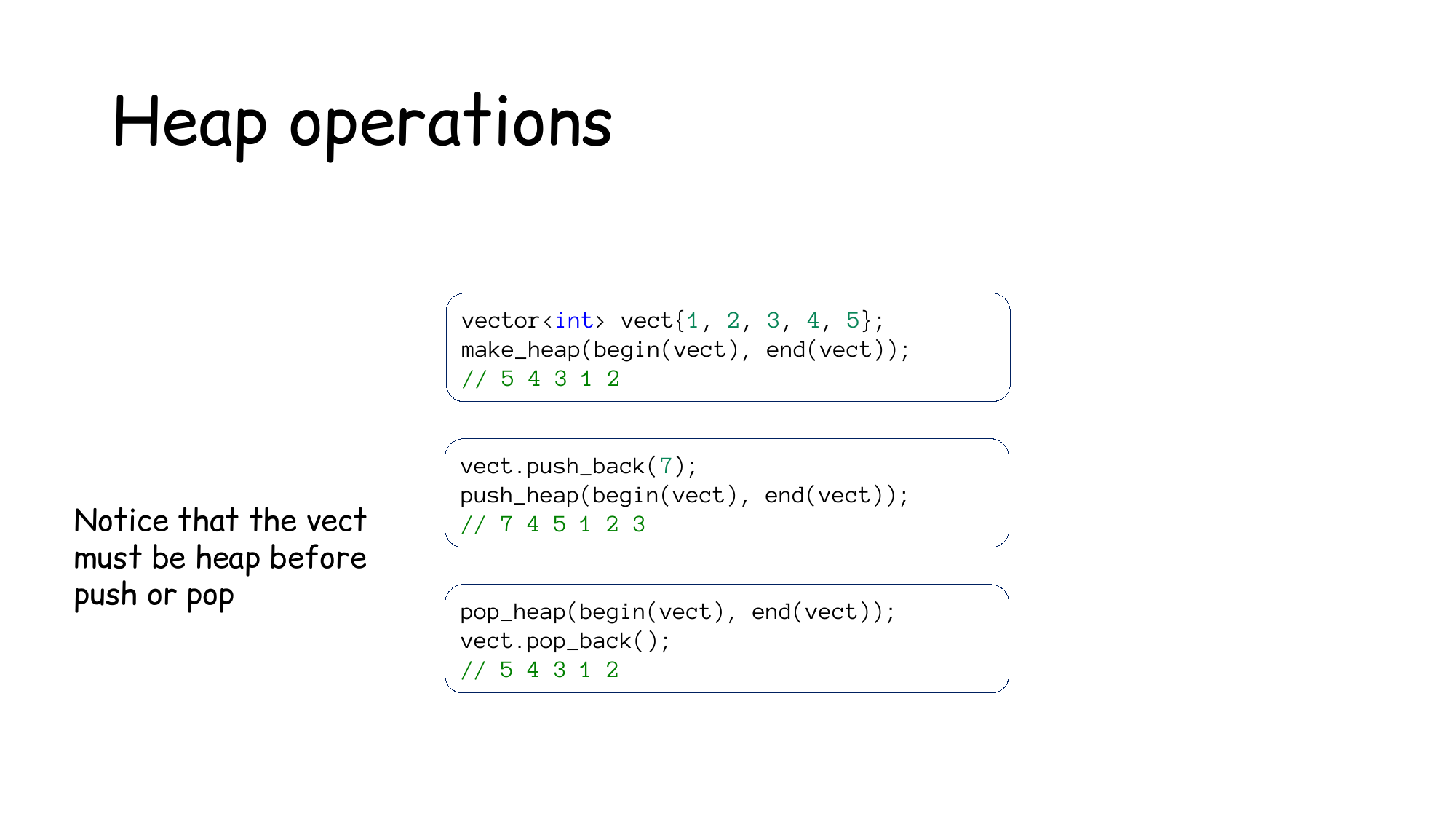

# Heap operations
vector<int> vect{1, 2, 3, 4, 5};
make_heap(begin(vect), end(vect));
// 5 4 3 1 2
vect.push_back(7);
push_heap(begin(vect), end(vect));
// 7 4 5 1 2 3
pop_heap(begin(vect), end(vect));
vect.pop_back();
// 5 4 3 1 2
Notice that the vect must be heap before push or pop